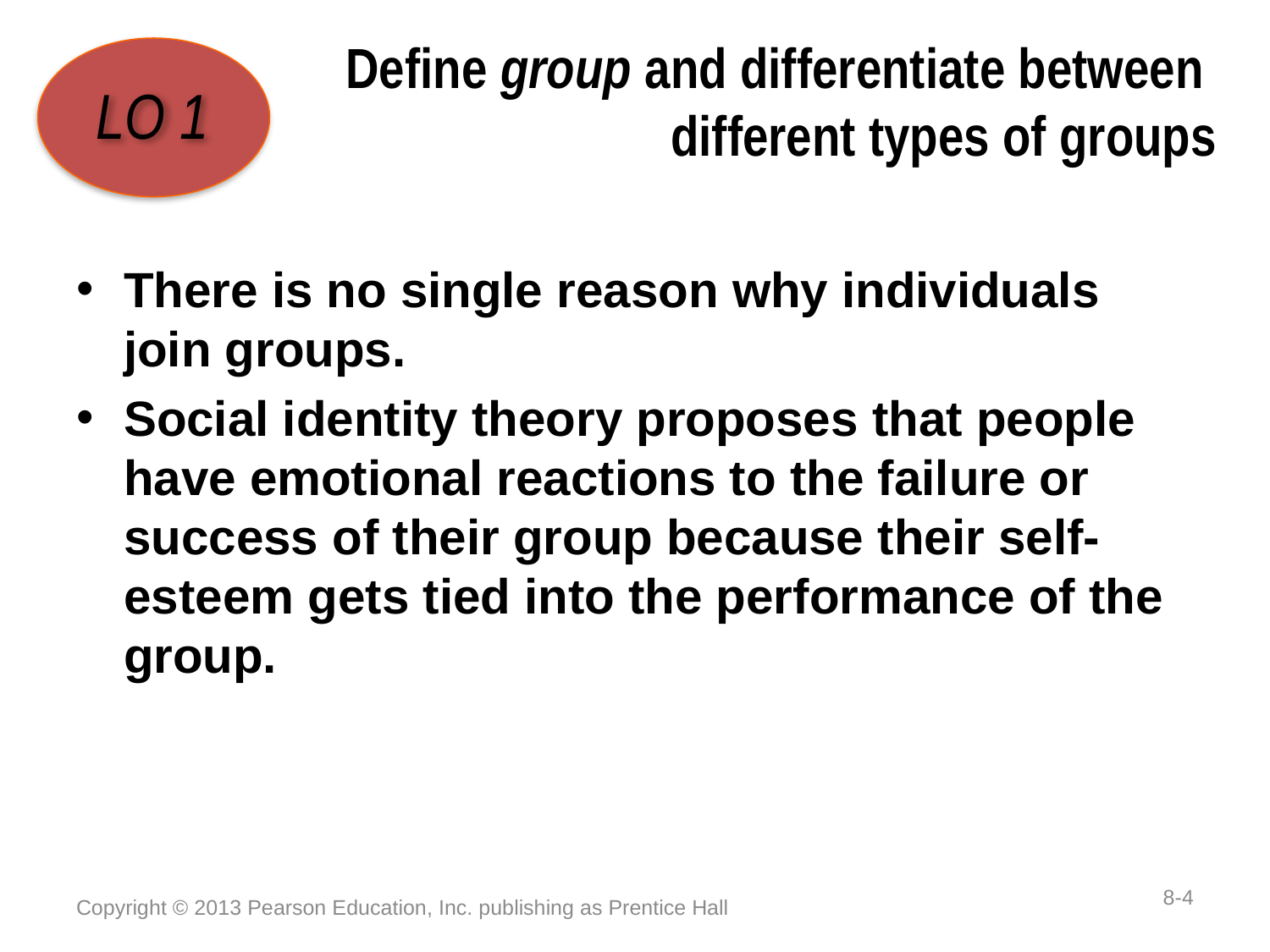

# Define group and differentiate between different types of groups

LO 1
There is no single reason why individuals join groups.
Social identity theory proposes that people have emotional reactions to the failure or success of their group because their self-esteem gets tied into the performance of the group.
8-4
Copyright © 2013 Pearson Education, Inc. publishing as Prentice Hall